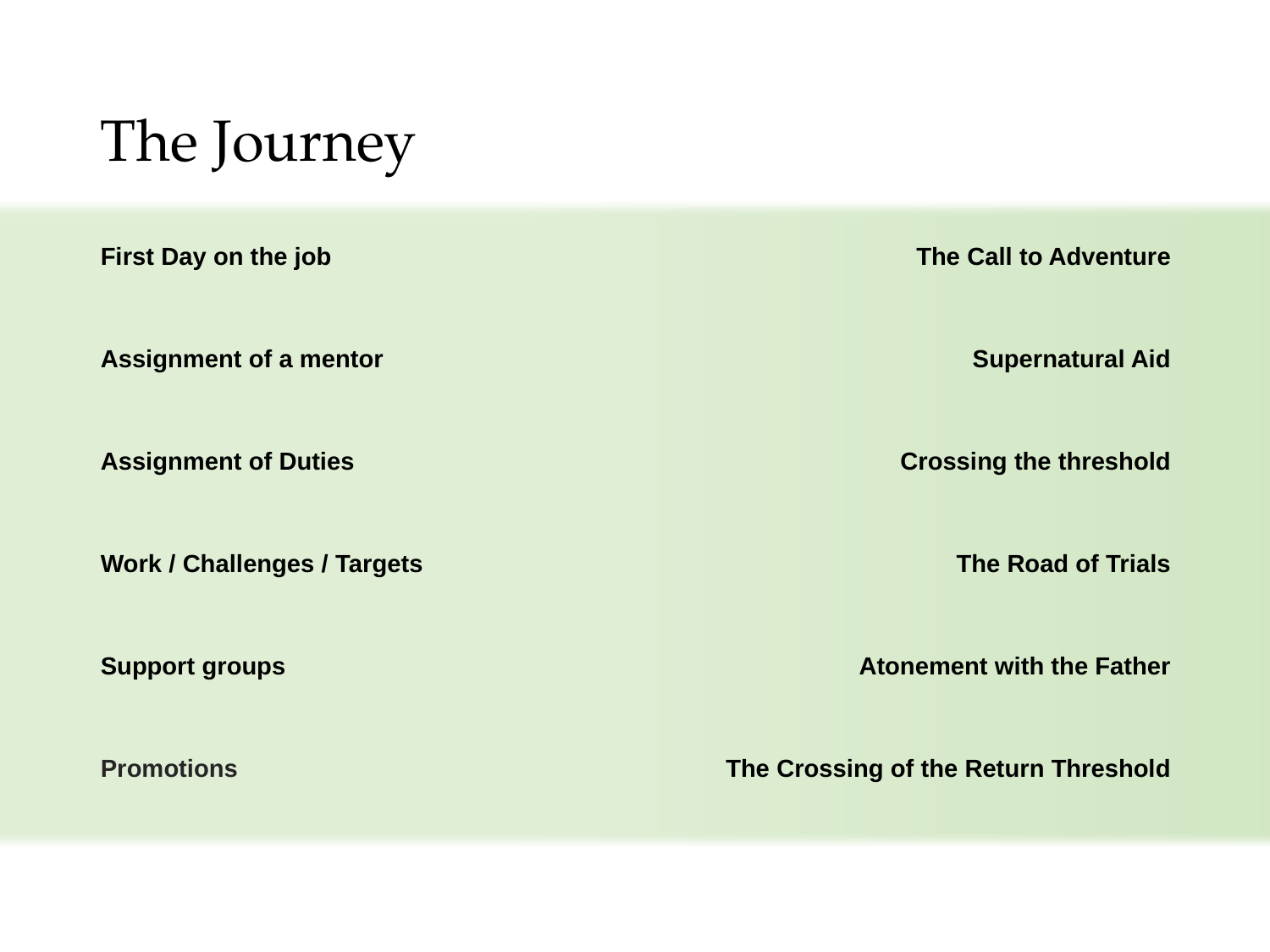

# The Journey

First Day on the job
The Call to Adventure
Assignment of a mentor
Supernatural Aid
Assignment of Duties
Crossing the threshold
Work / Challenges / Targets
The Road of Trials
Support groups
Atonement with the Father
Promotions
The Crossing of the Return Threshold